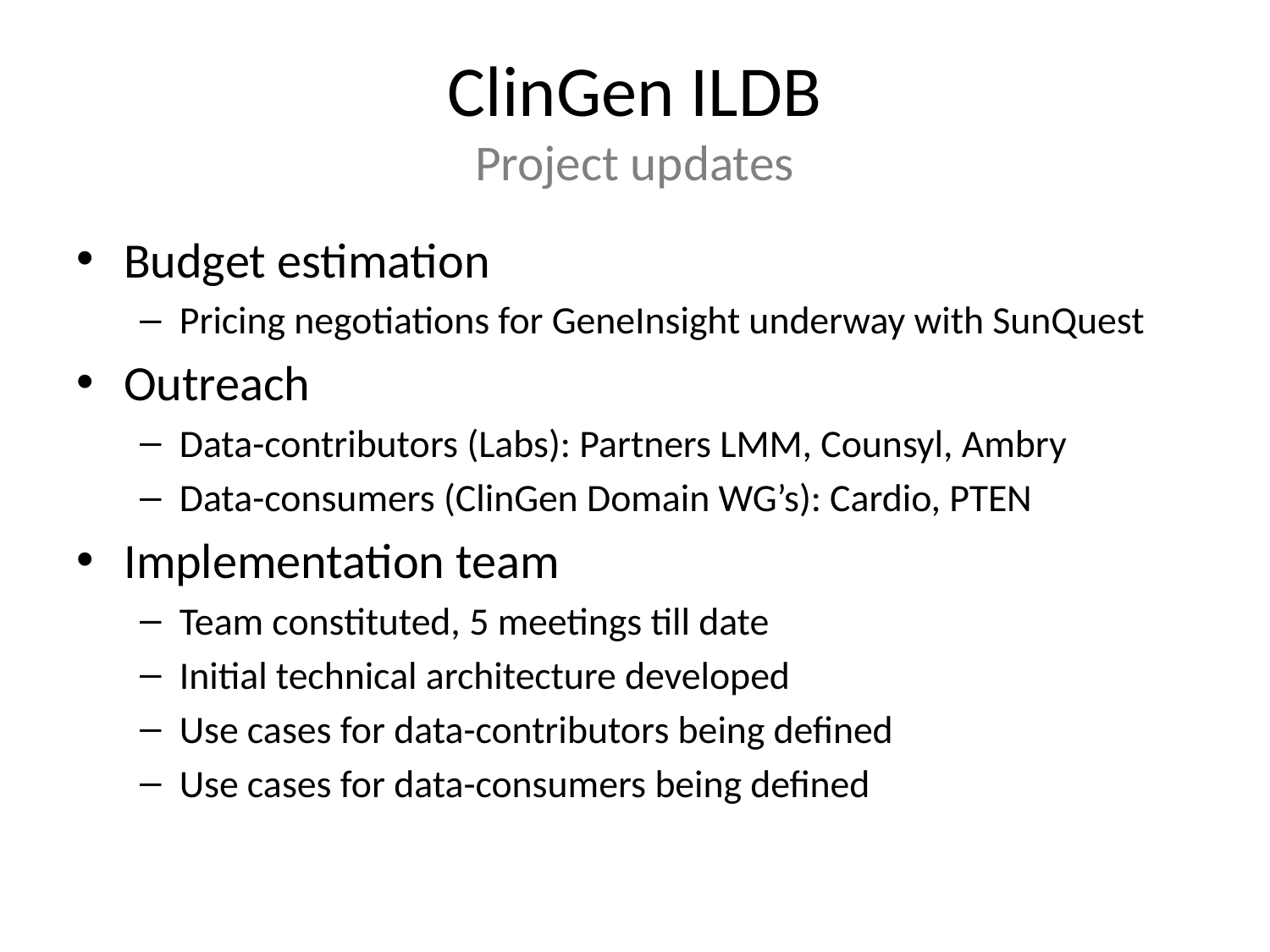

# ClinGen ILDB Project updates
Budget estimation
Pricing negotiations for GeneInsight underway with SunQuest
Outreach
Data-contributors (Labs): Partners LMM, Counsyl, Ambry
Data-consumers (ClinGen Domain WG’s): Cardio, PTEN
Implementation team
Team constituted, 5 meetings till date
Initial technical architecture developed
Use cases for data-contributors being defined
Use cases for data-consumers being defined